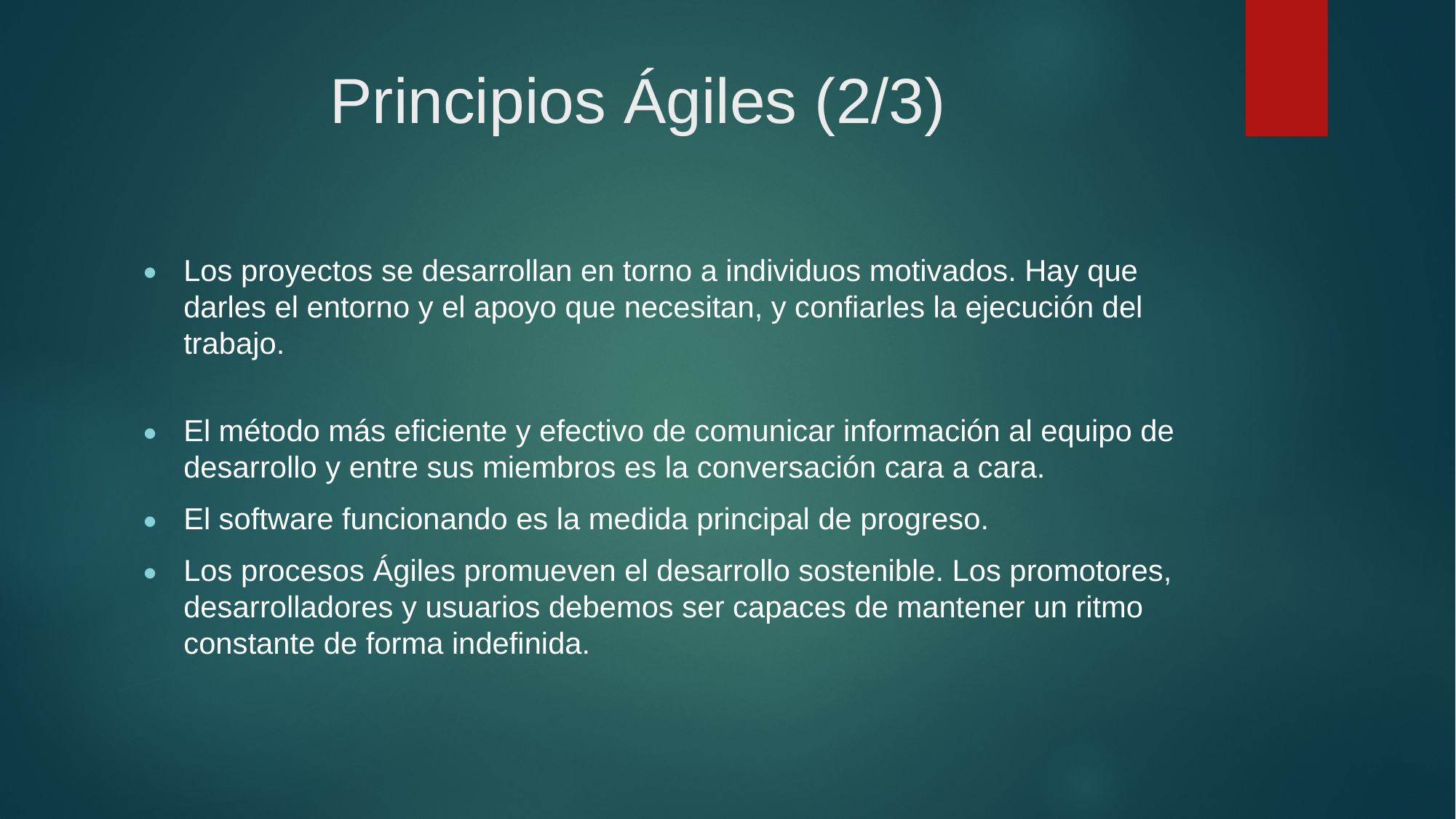

# Principios Ágiles (2/3)
Los proyectos se desarrollan en torno a individuos motivados. Hay que darles el entorno y el apoyo que necesitan, y confiarles la ejecución del trabajo.
El método más eficiente y efectivo de comunicar información al equipo de desarrollo y entre sus miembros es la conversación cara a cara.
El software funcionando es la medida principal de progreso.
Los procesos Ágiles promueven el desarrollo sostenible. Los promotores, desarrolladores y usuarios debemos ser capaces de mantener un ritmo constante de forma indefinida.